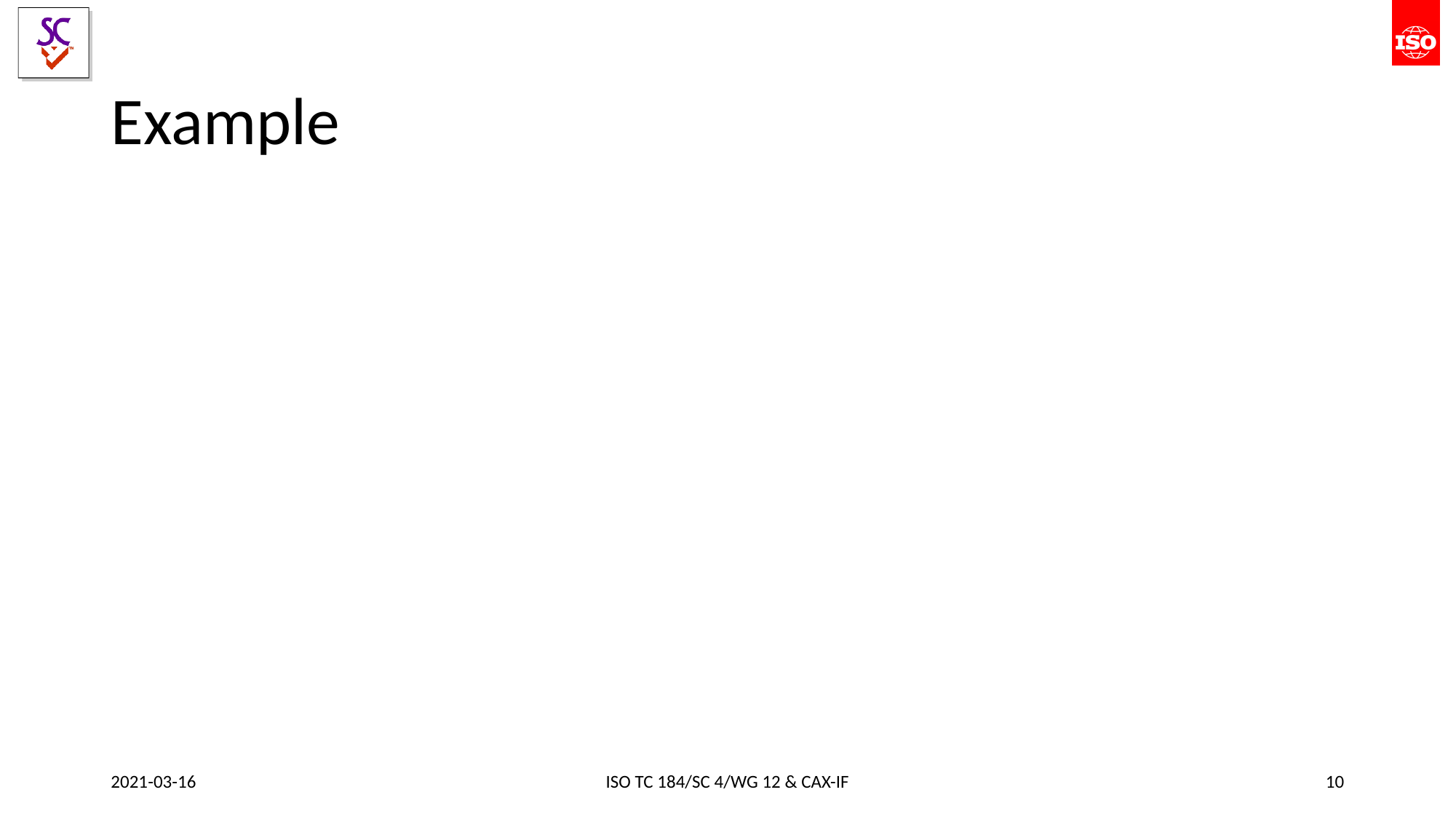

# Example

2021-03-16
ISO TC 184/SC 4/WG 12 & CAX-IF
10